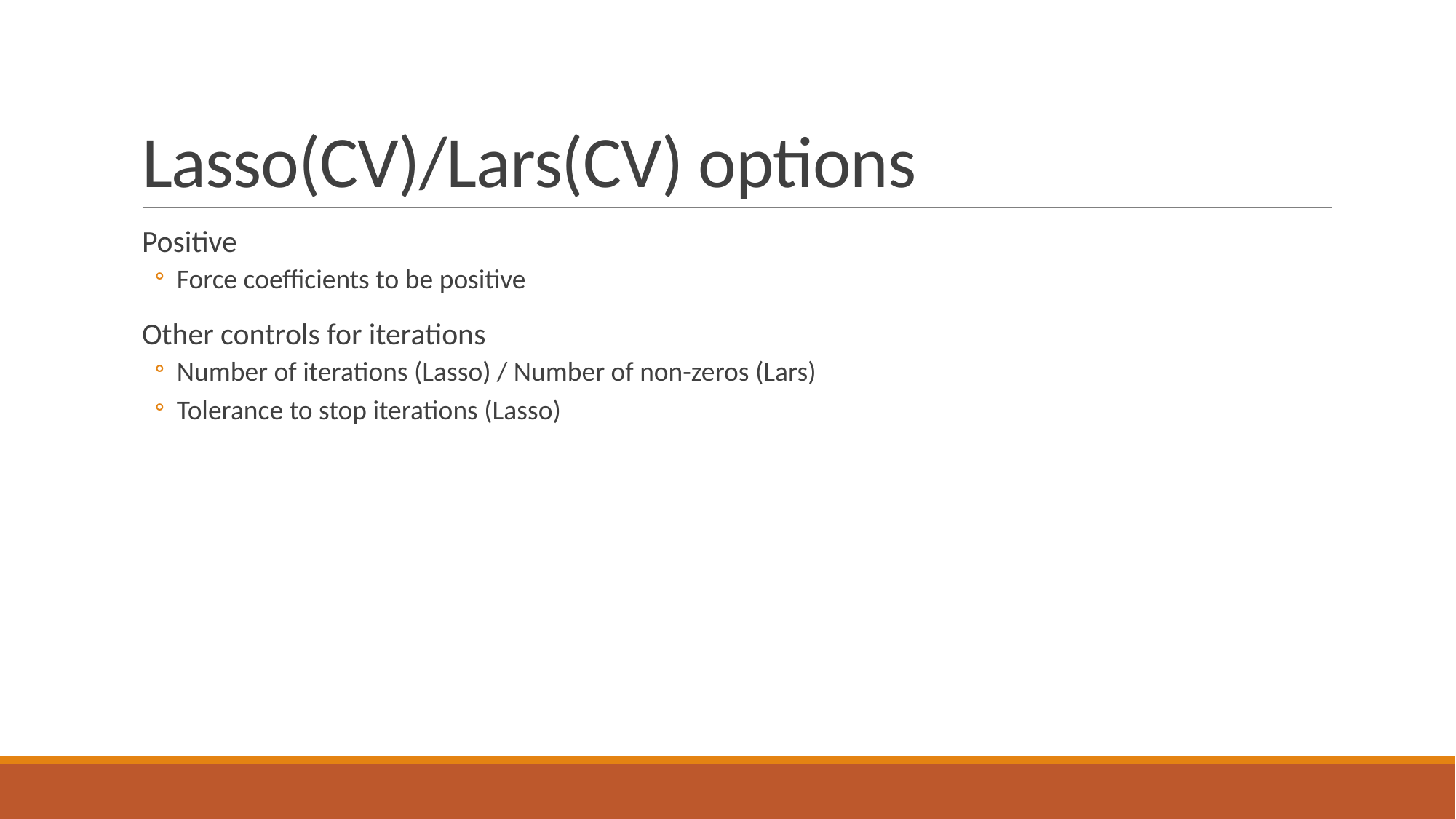

# Lasso(CV)/Lars(CV) options
Positive
Force coefficients to be positive
Other controls for iterations
Number of iterations (Lasso) / Number of non-zeros (Lars)
Tolerance to stop iterations (Lasso)